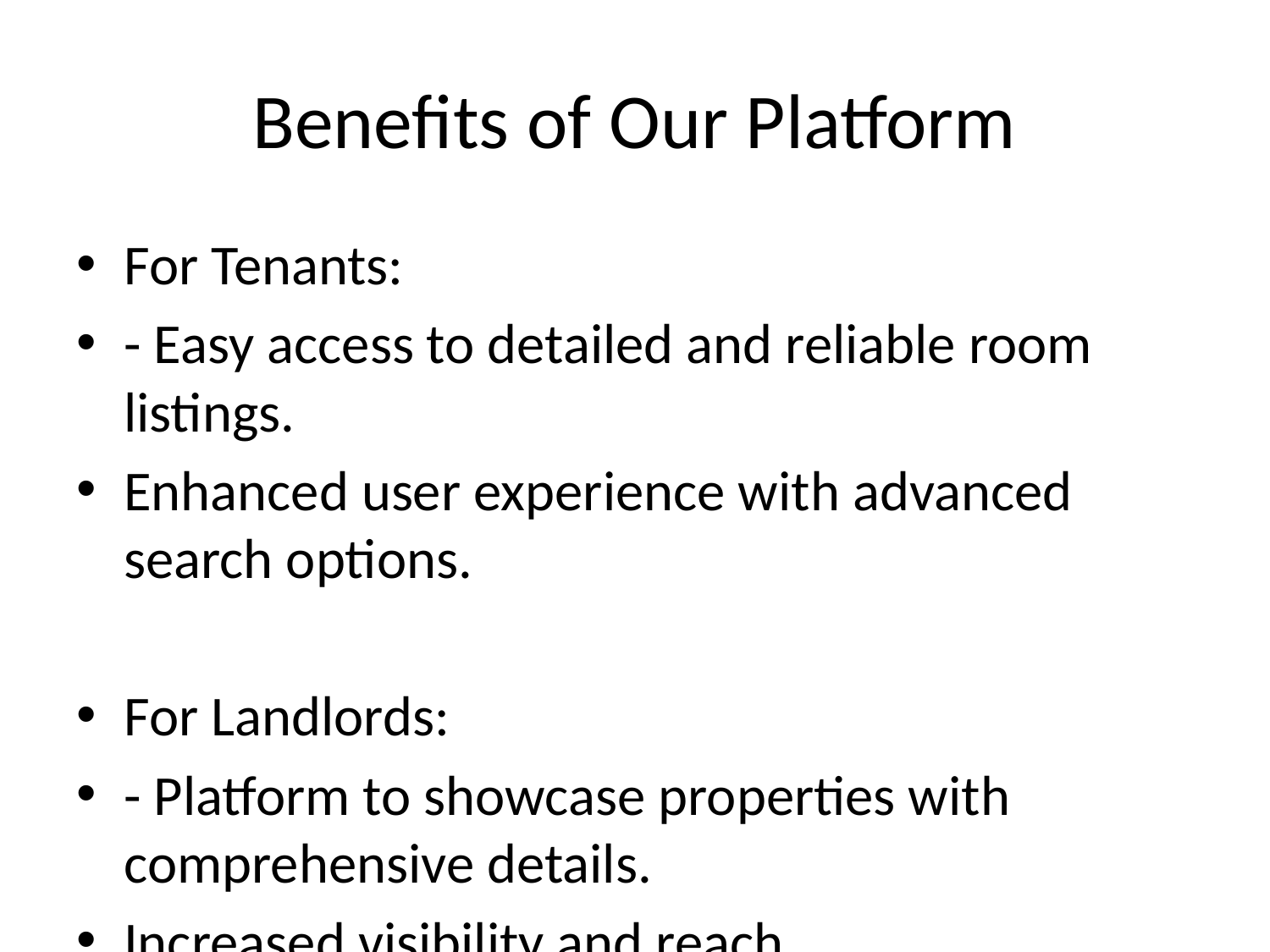

# Benefits of Our Platform
For Tenants:
- Easy access to detailed and reliable room listings.
Enhanced user experience with advanced search options.

For Landlords:
- Platform to showcase properties with comprehensive details.
Increased visibility and reach.